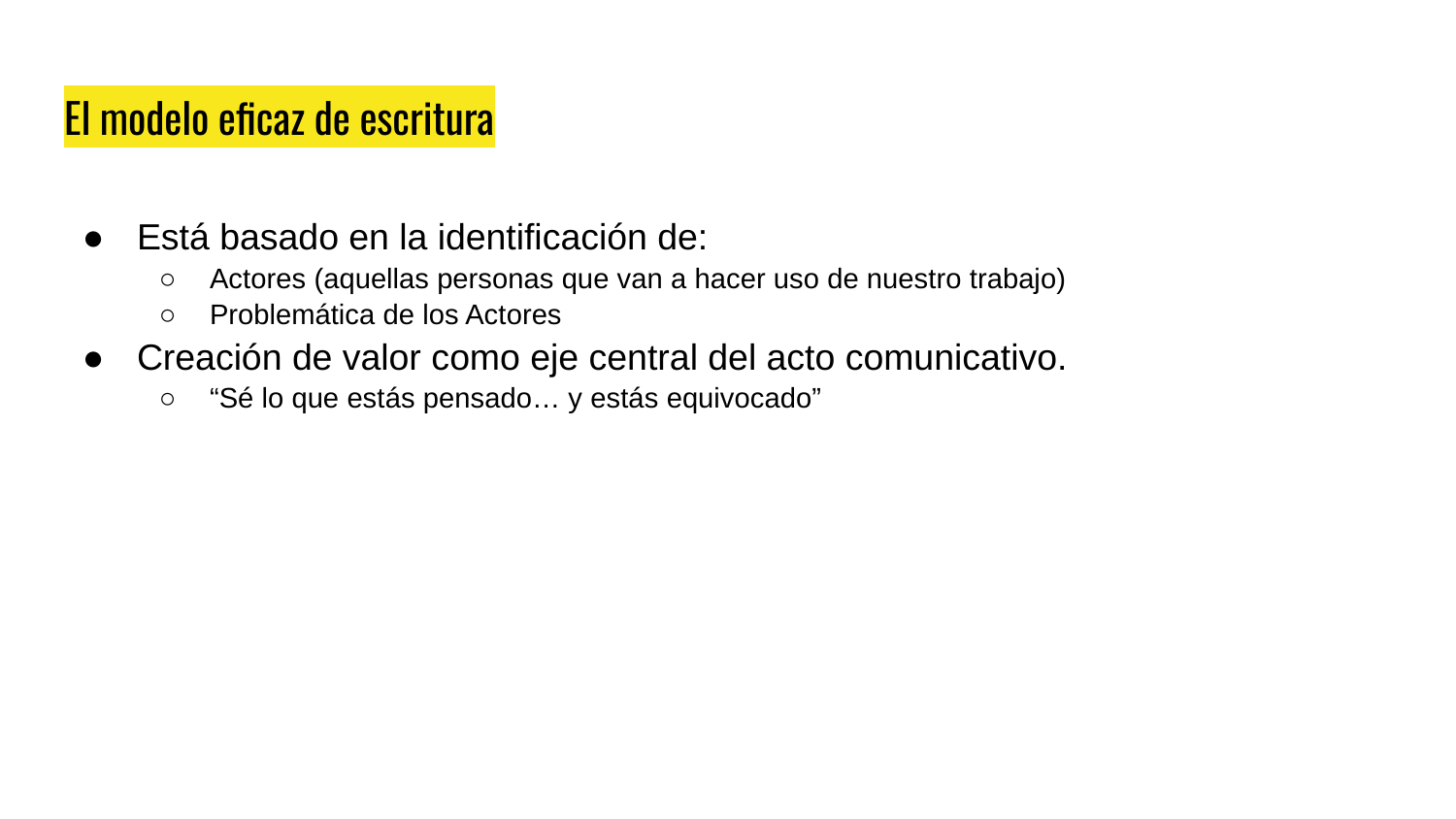

# El modelo eficaz de escritura
Está basado en la identificación de:
Actores (aquellas personas que van a hacer uso de nuestro trabajo)
Problemática de los Actores
Creación de valor como eje central del acto comunicativo.
“Sé lo que estás pensado… y estás equivocado”